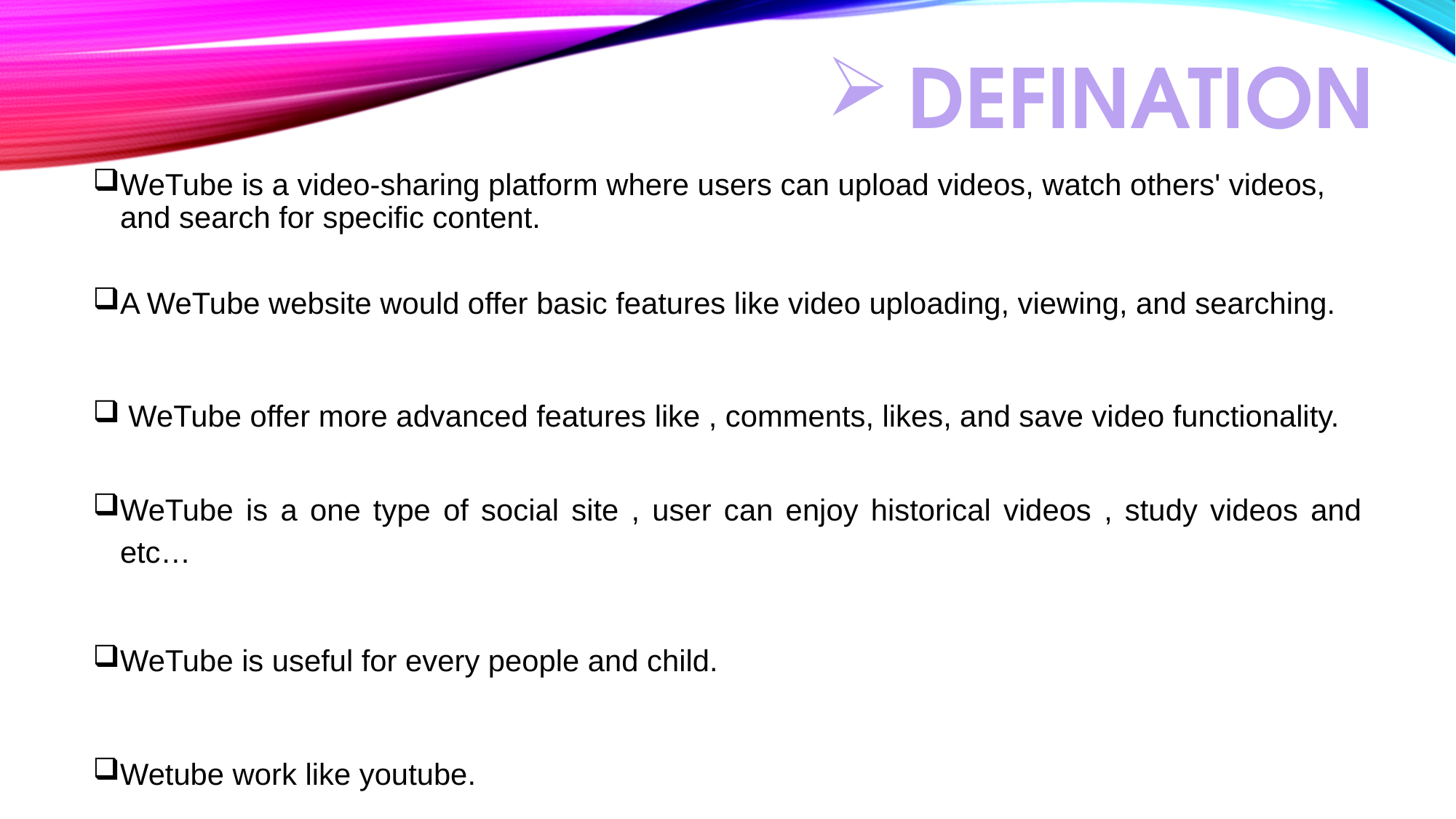

# DEFINATION
WeTube is a video-sharing platform where users can upload videos, watch others' videos, and search for specific content.

A WeTube website would offer basic features like video uploading, viewing, and searching.

 WeTube offer more advanced features like , comments, likes, and save video functionality.

WeTube is a one type of social site , user can enjoy historical videos , study videos and etc…

WeTube is useful for every people and child.

Wetube work like youtube.